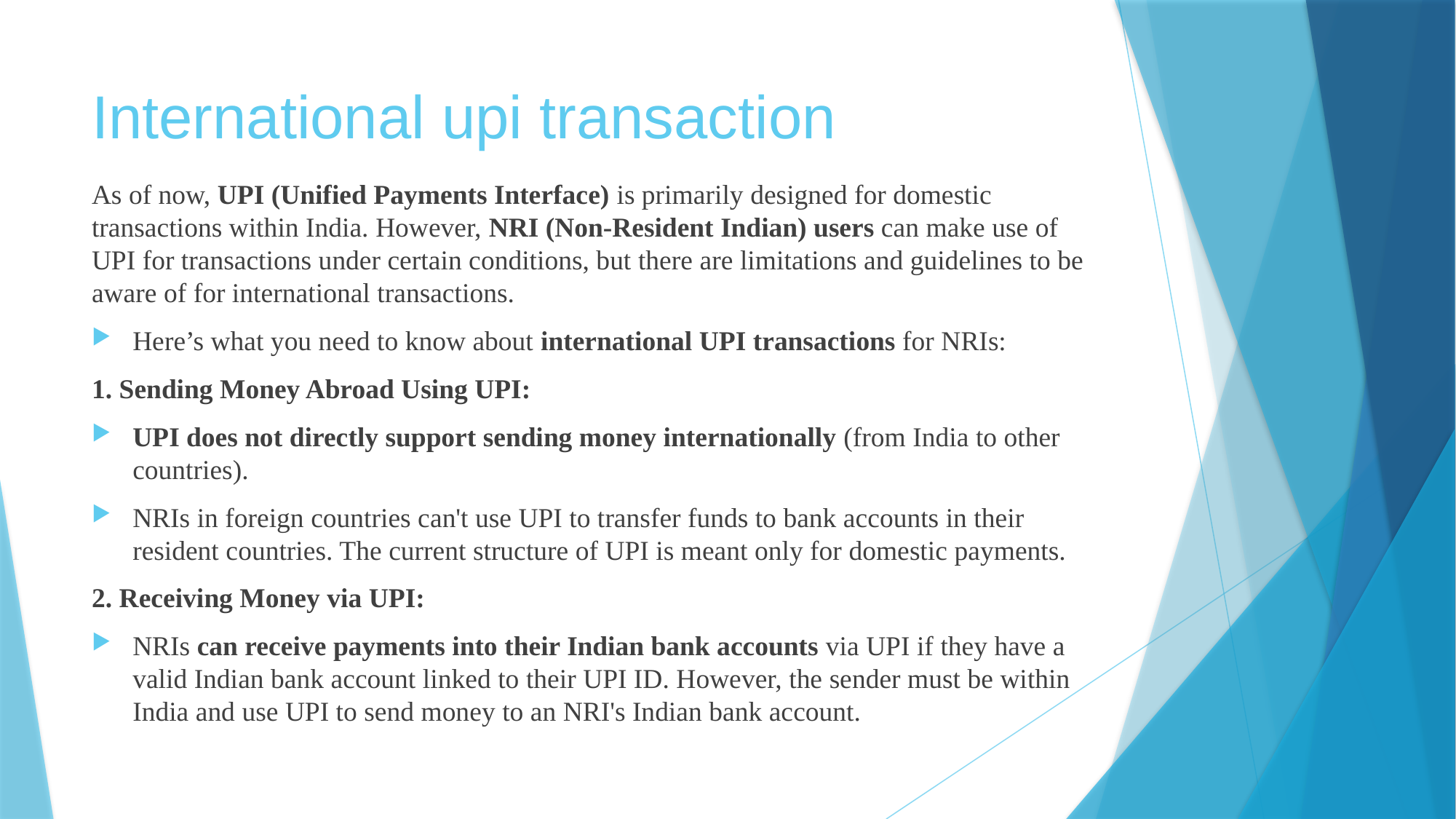

# International upi transaction
As of now, UPI (Unified Payments Interface) is primarily designed for domestic transactions within India. However, NRI (Non-Resident Indian) users can make use of UPI for transactions under certain conditions, but there are limitations and guidelines to be aware of for international transactions.
Here’s what you need to know about international UPI transactions for NRIs:
1. Sending Money Abroad Using UPI:
UPI does not directly support sending money internationally (from India to other countries).
NRIs in foreign countries can't use UPI to transfer funds to bank accounts in their resident countries. The current structure of UPI is meant only for domestic payments.
2. Receiving Money via UPI:
NRIs can receive payments into their Indian bank accounts via UPI if they have a valid Indian bank account linked to their UPI ID. However, the sender must be within India and use UPI to send money to an NRI's Indian bank account.